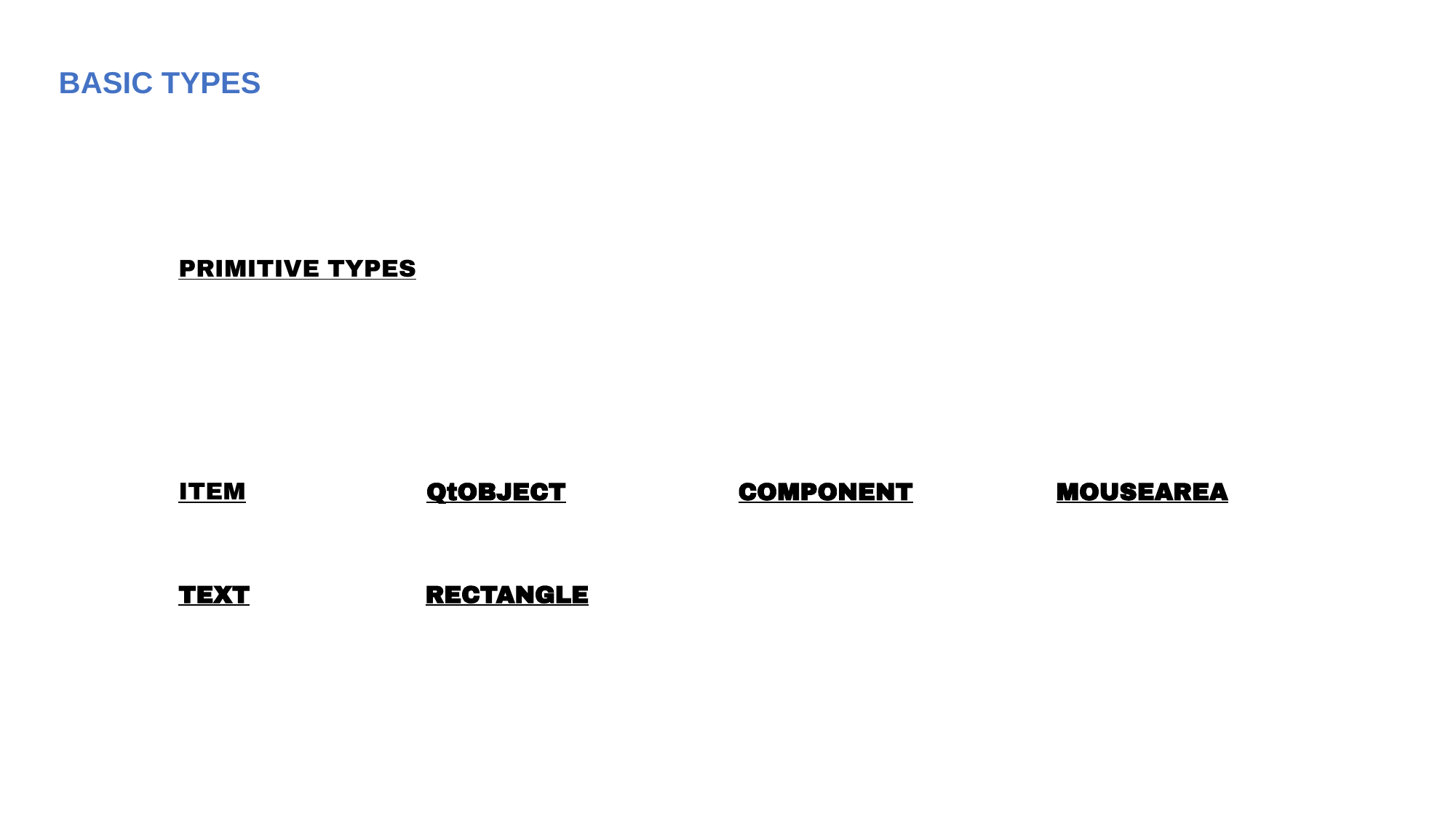

BASIC TYPES
PRIMITIVE TYPES
ITEM
QtOBJECT
COMPONENT
MOUSEAREA
TEXT
RECTANGLE